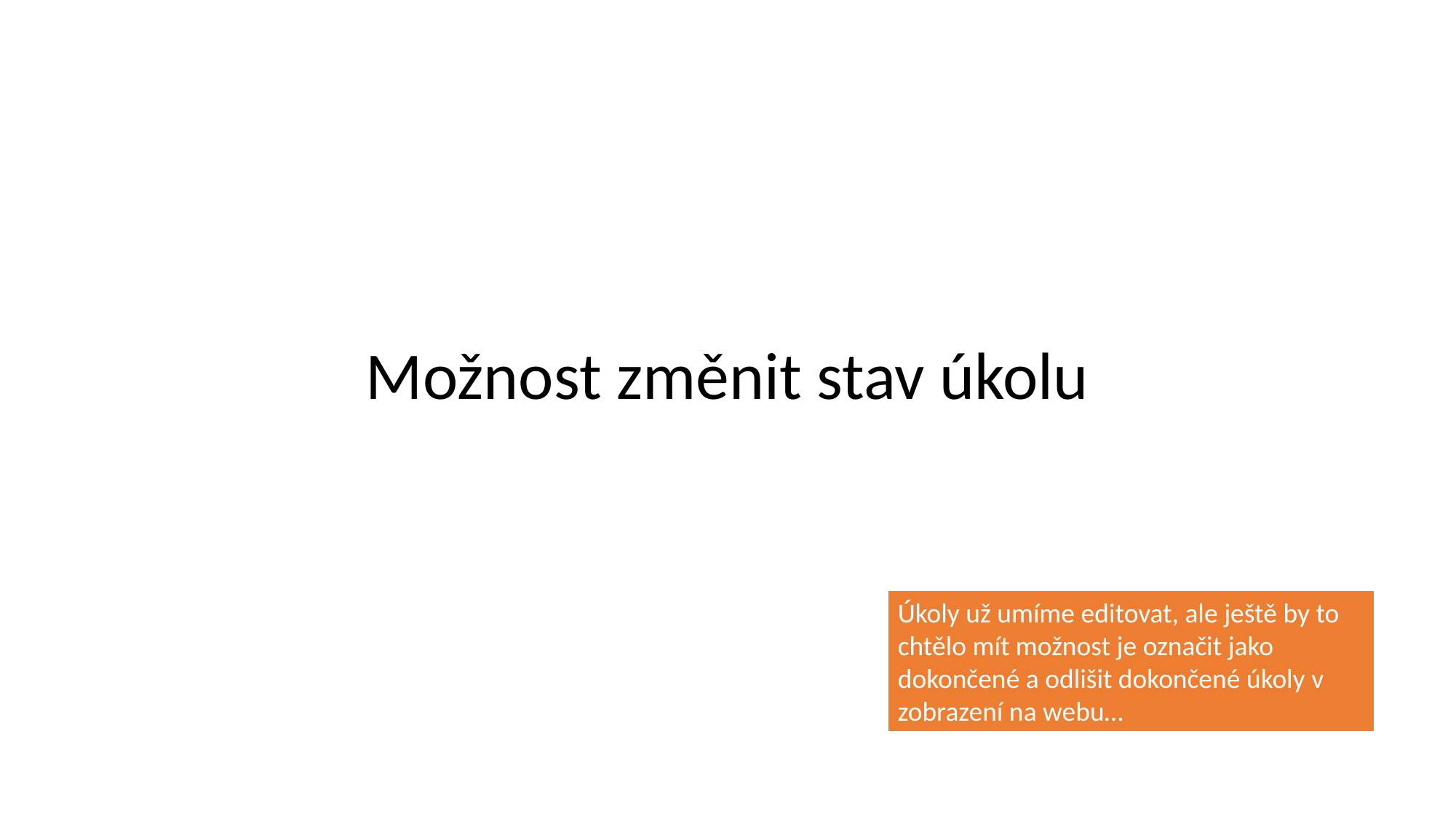

# Možnost změnit stav úkolu
Úkoly už umíme editovat, ale ještě by to chtělo mít možnost je označit jako dokončené a odlišit dokončené úkoly v zobrazení na webu…